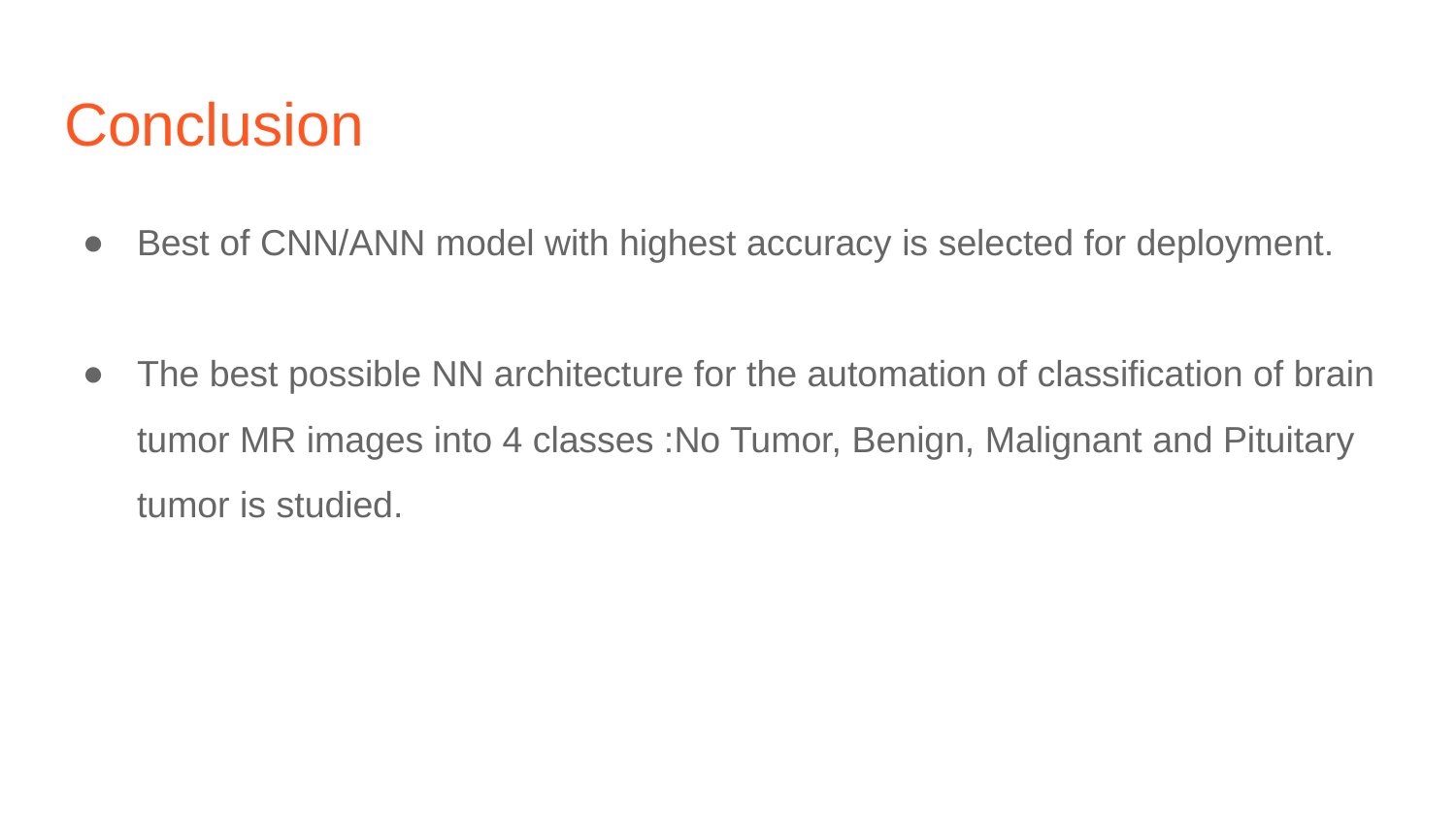

# Conclusion
Best of CNN/ANN model with highest accuracy is selected for deployment.

The best possible NN architecture for the automation of classification of brain tumor MR images into 4 classes :No Tumor, Benign, Malignant and Pituitary tumor is studied.